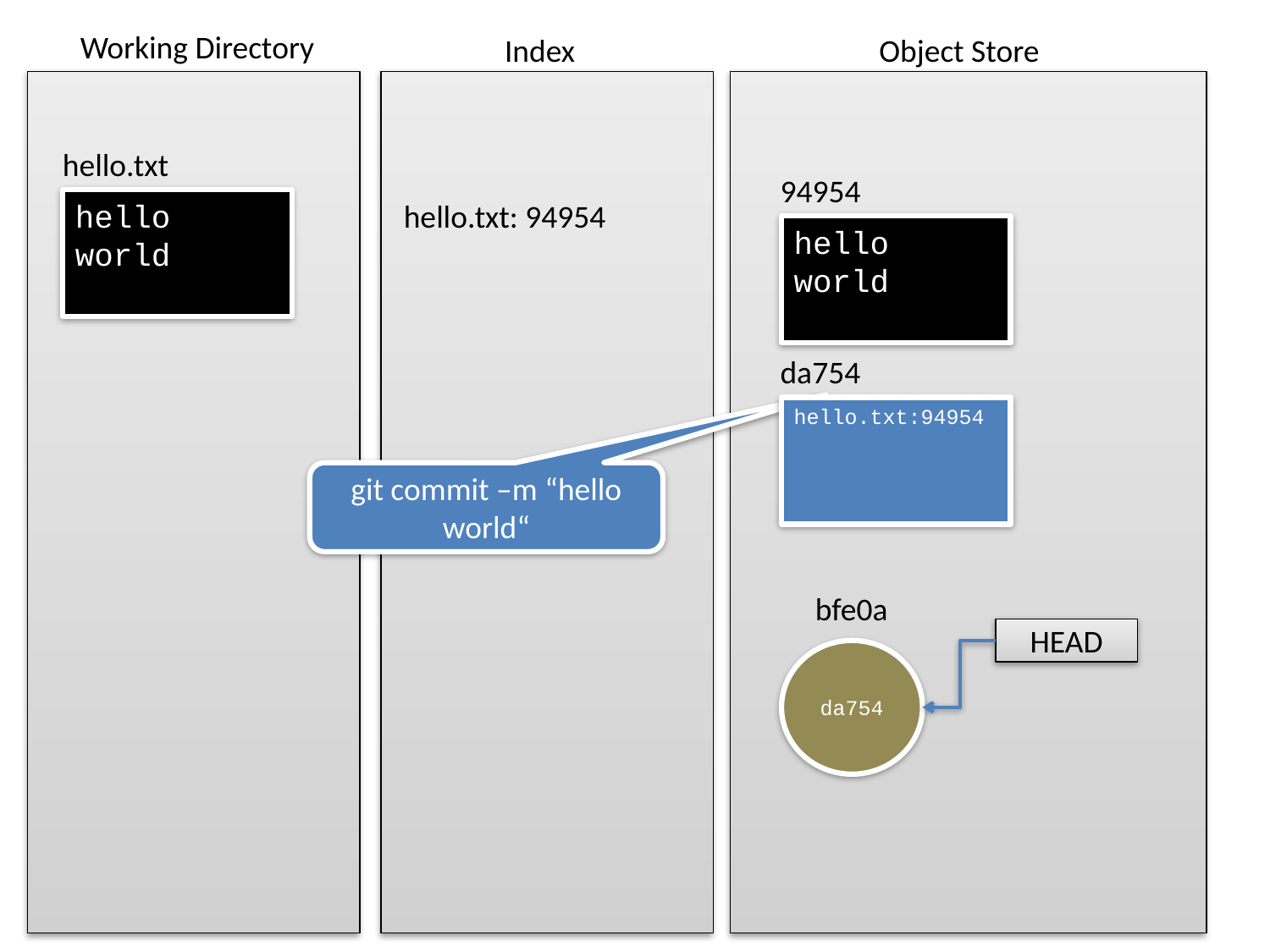

hello.txt
hello
world
94954
hello
world
hello.txt: 94954
da754
hello.txt:94954
git commit –m “hello world“
bfe0a
da754
HEAD